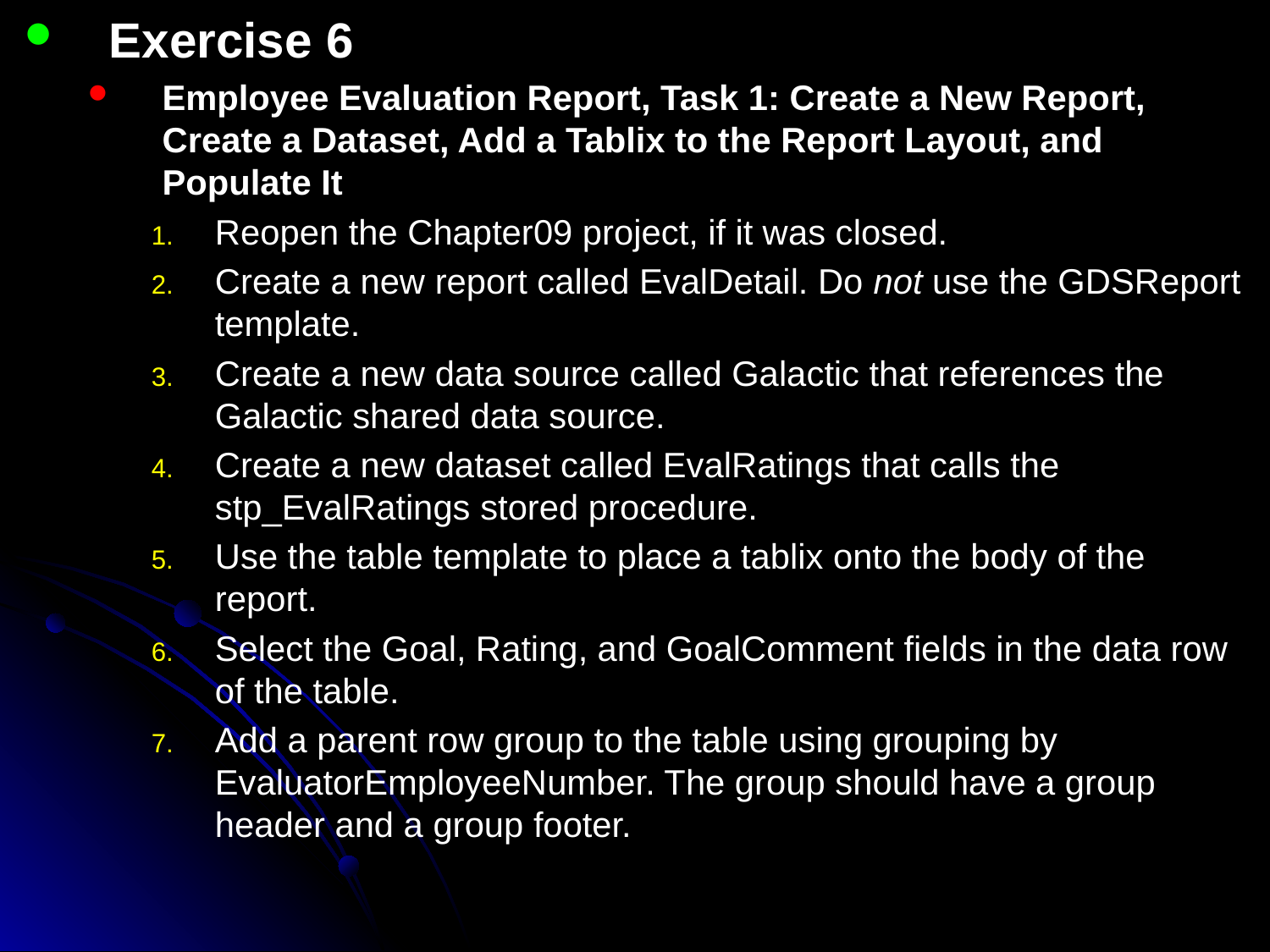

Exercise 6
Employee Evaluation Report, Task 1: Create a New Report, Create a Dataset, Add a Tablix to the Report Layout, and Populate It
Reopen the Chapter09 project, if it was closed.
Create a new report called EvalDetail. Do not use the GDSReport template.
Create a new data source called Galactic that references the Galactic shared data source.
Create a new dataset called EvalRatings that calls the stp_EvalRatings stored procedure.
Use the table template to place a tablix onto the body of the report.
Select the Goal, Rating, and GoalComment fields in the data row of the table.
Add a parent row group to the table using grouping by EvaluatorEmployeeNumber. The group should have a group header and a group footer.